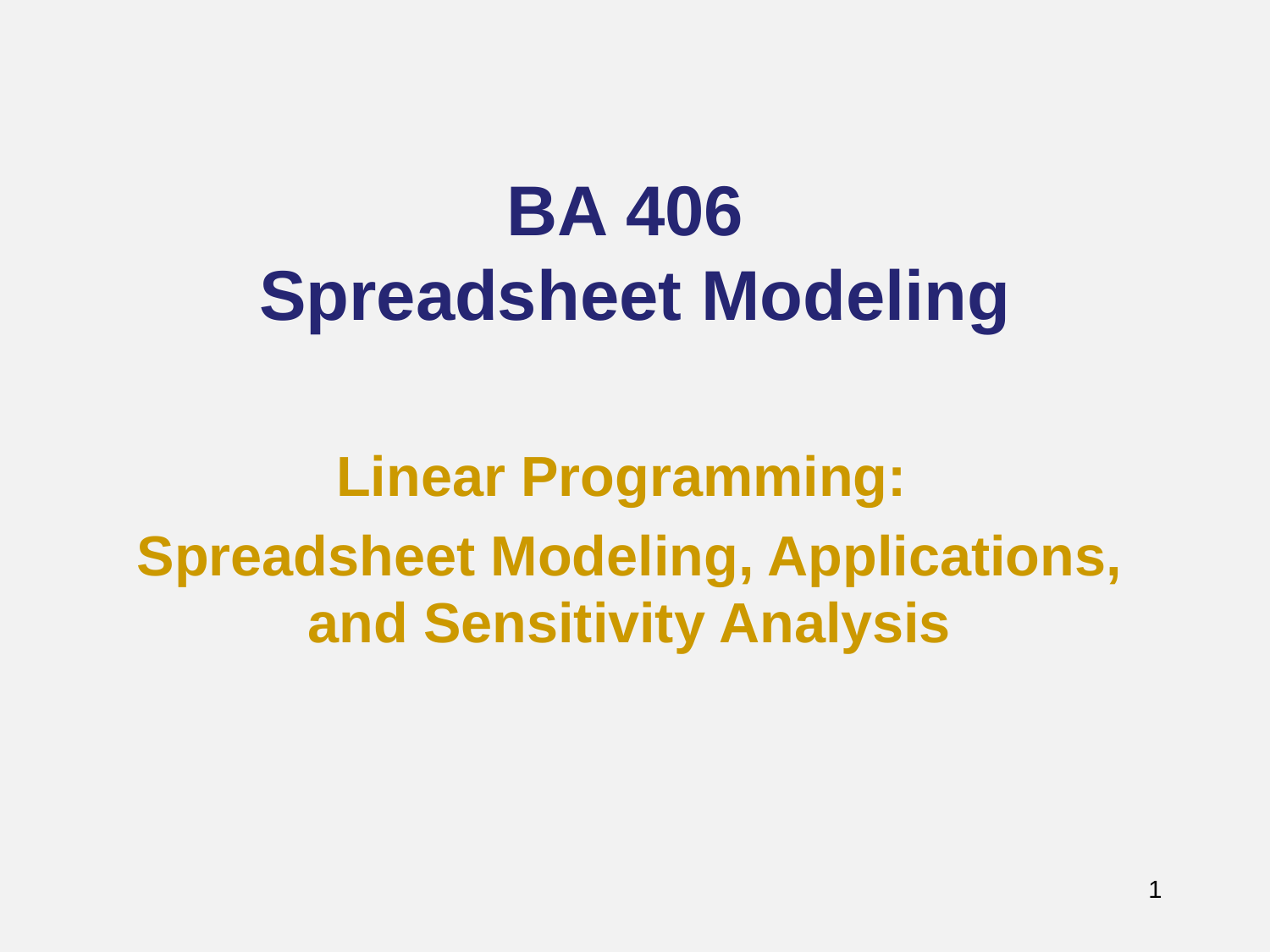

# BA 406 Spreadsheet Modeling
Linear Programming:
Spreadsheet Modeling, Applications, and Sensitivity Analysis

1